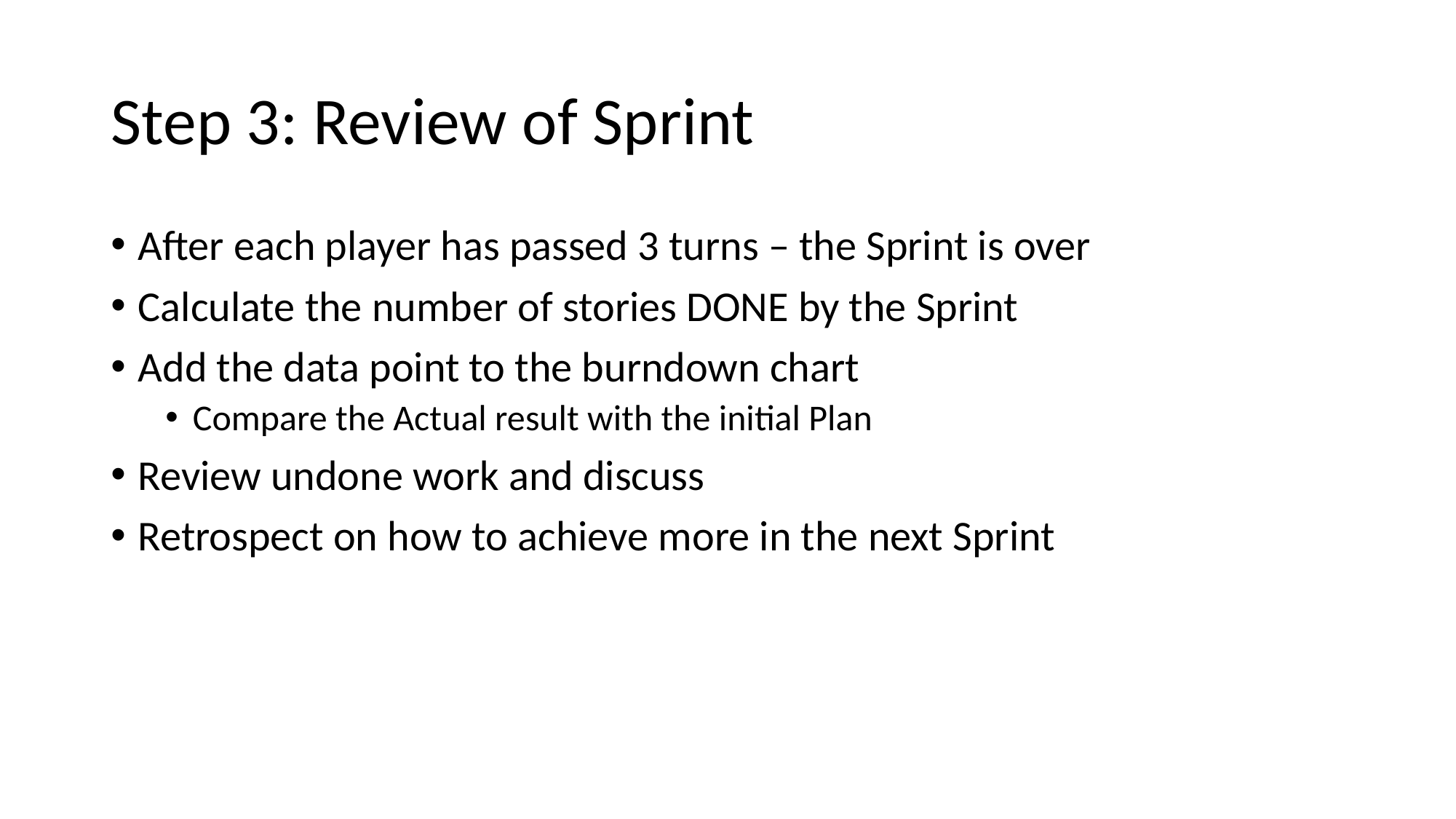

# Step 3: Review of Sprint
After each player has passed 3 turns – the Sprint is over
Calculate the number of stories DONE by the Sprint
Add the data point to the burndown chart
Compare the Actual result with the initial Plan
Review undone work and discuss
Retrospect on how to achieve more in the next Sprint